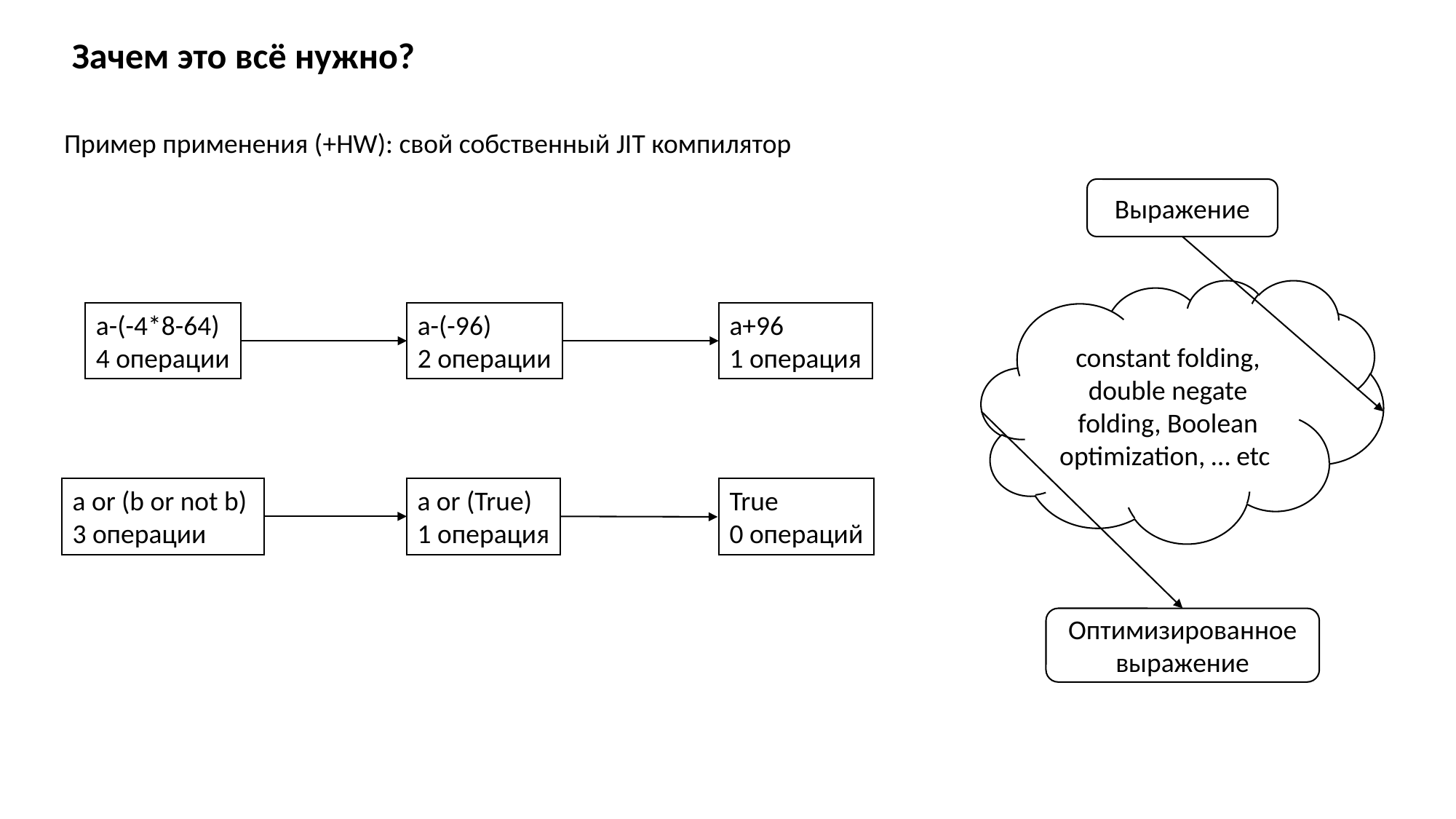

Зачем это всё нужно?
Пример применения (+HW): свой собственный JIT компилятор
Выражение
constant folding, double negate folding, Boolean optimization, … etc
Оптимизированное выражение
a-(-96)
2 операции
a+96
1 операция
a-(-4*8-64)
4 операции
a or (True)
1 операция
a or (b or not b)
3 операции
True
0 операций